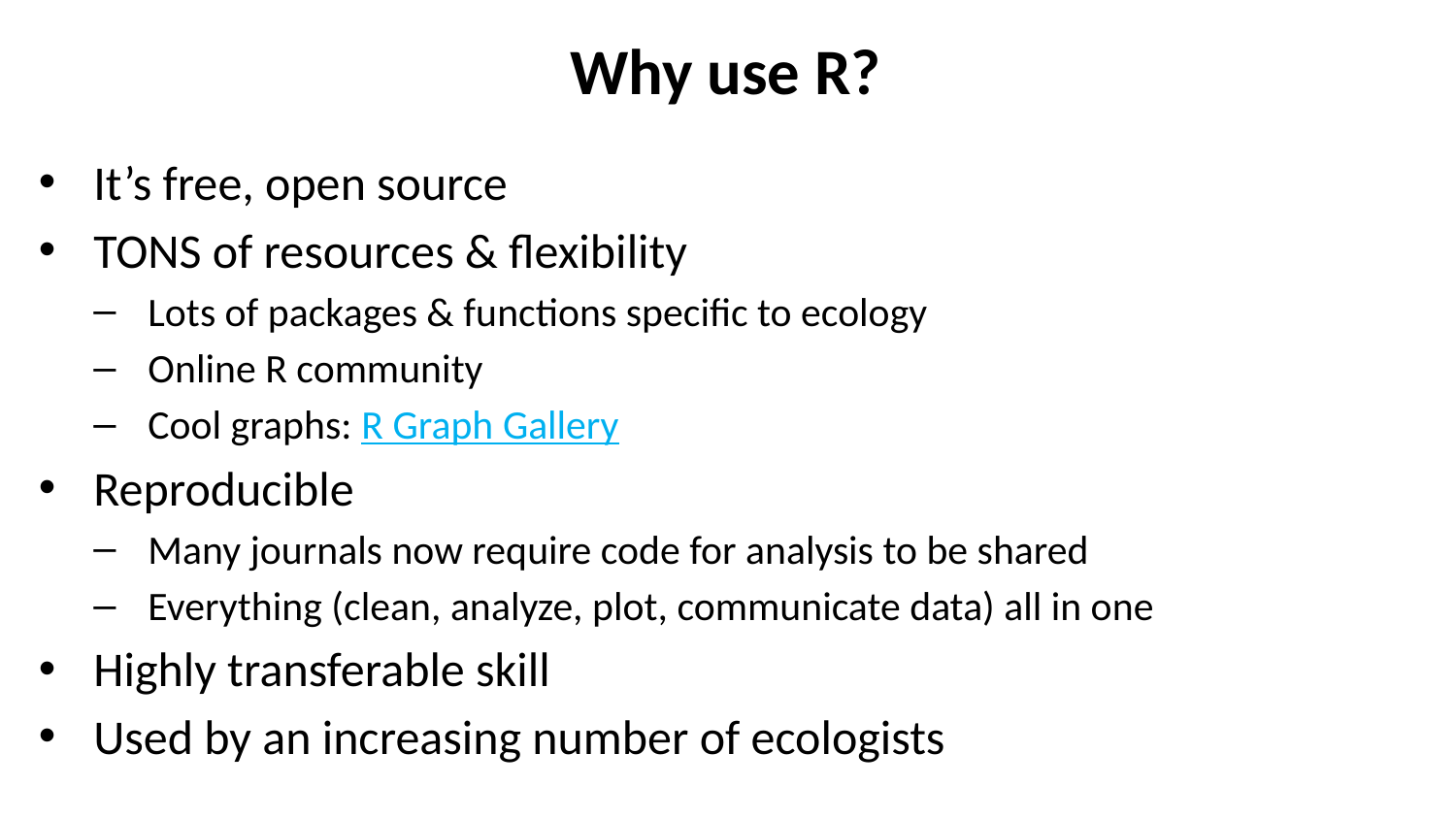

# Why use R?
It’s free, open source
TONS of resources & flexibility
Lots of packages & functions specific to ecology
Online R community
Cool graphs: R Graph Gallery
Reproducible
Many journals now require code for analysis to be shared
Everything (clean, analyze, plot, communicate data) all in one
Highly transferable skill
Used by an increasing number of ecologists